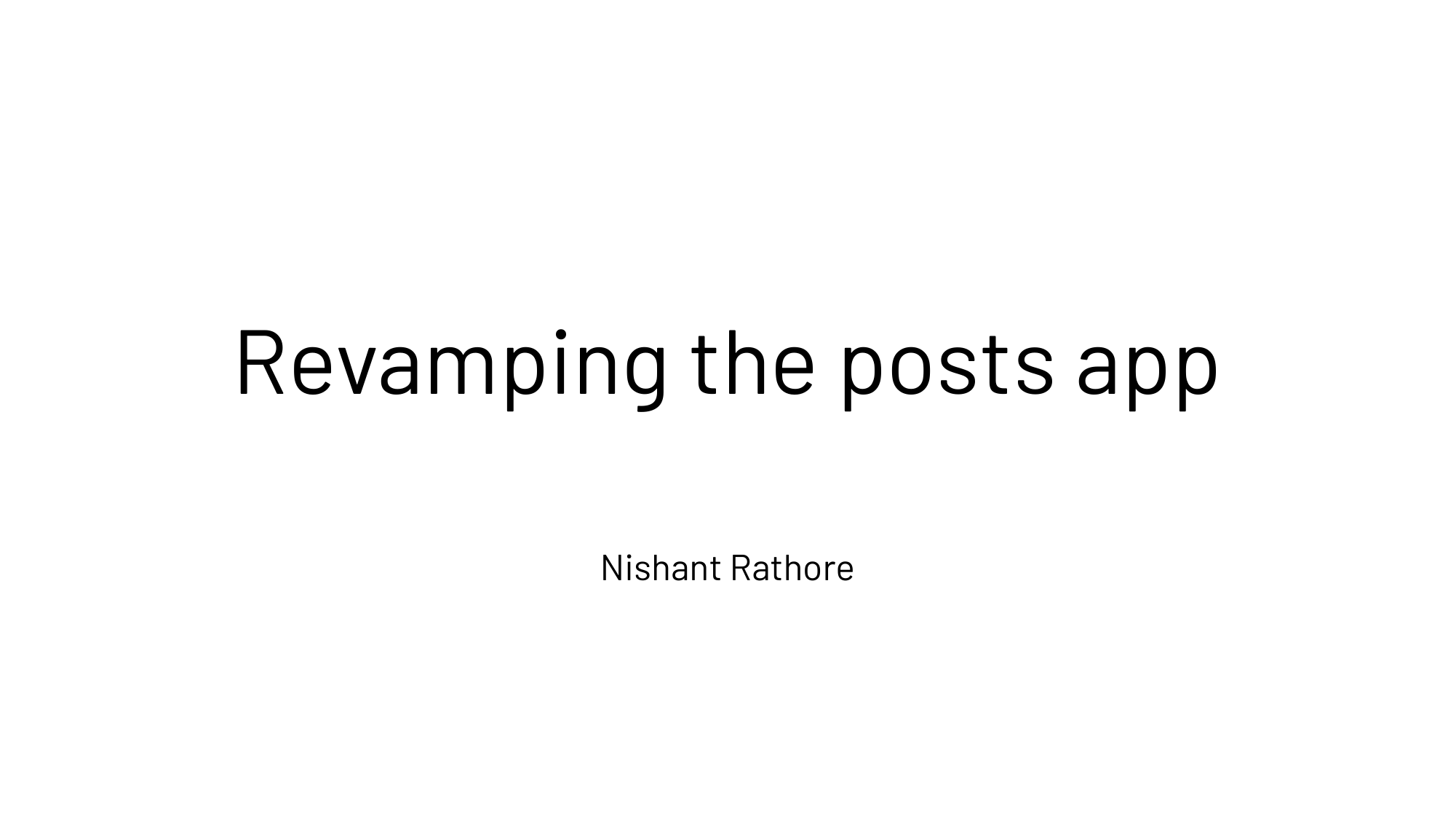

# Revamping the posts app

Nishant Rathore